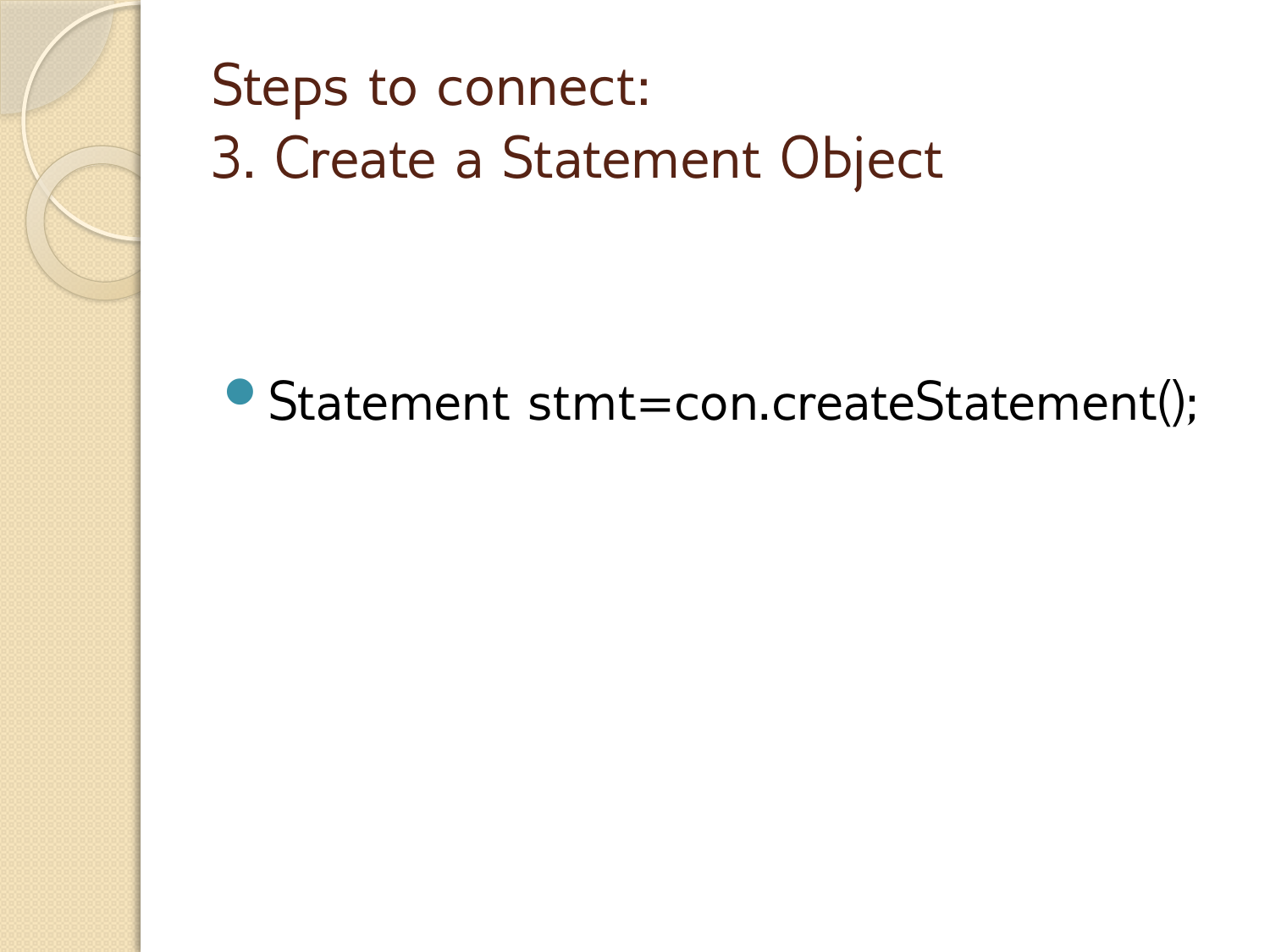

# Steps to connect: 3. Create a Statement Object

Statement stmt=con.createStatement();